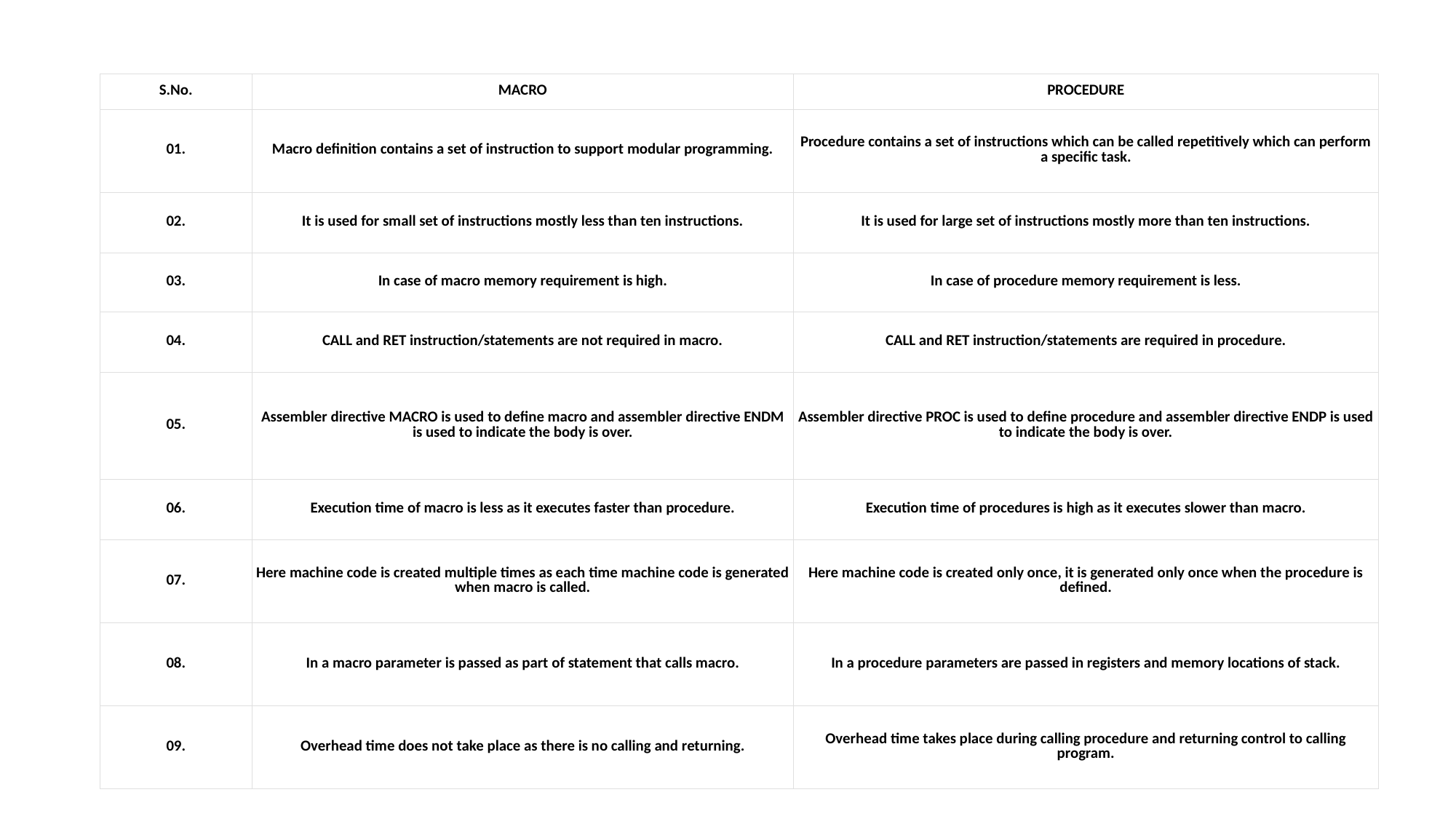

#
| S.No. | MACRO | PROCEDURE |
| --- | --- | --- |
| 01. | Macro definition contains a set of instruction to support modular programming. | Procedure contains a set of instructions which can be called repetitively which can perform a specific task. |
| 02. | It is used for small set of instructions mostly less than ten instructions. | It is used for large set of instructions mostly more than ten instructions. |
| 03. | In case of macro memory requirement is high. | In case of procedure memory requirement is less. |
| 04. | CALL and RET instruction/statements are not required in macro. | CALL and RET instruction/statements are required in procedure. |
| 05. | Assembler directive MACRO is used to define macro and assembler directive ENDM is used to indicate the body is over. | Assembler directive PROC is used to define procedure and assembler directive ENDP is used to indicate the body is over. |
| 06. | Execution time of macro is less as it executes faster than procedure. | Execution time of procedures is high as it executes slower than macro. |
| 07. | Here machine code is created multiple times as each time machine code is generated when macro is called. | Here machine code is created only once, it is generated only once when the procedure is defined. |
| 08. | In a macro parameter is passed as part of statement that calls macro. | In a procedure parameters are passed in registers and memory locations of stack. |
| 09. | Overhead time does not take place as there is no calling and returning. | Overhead time takes place during calling procedure and returning control to calling program. |